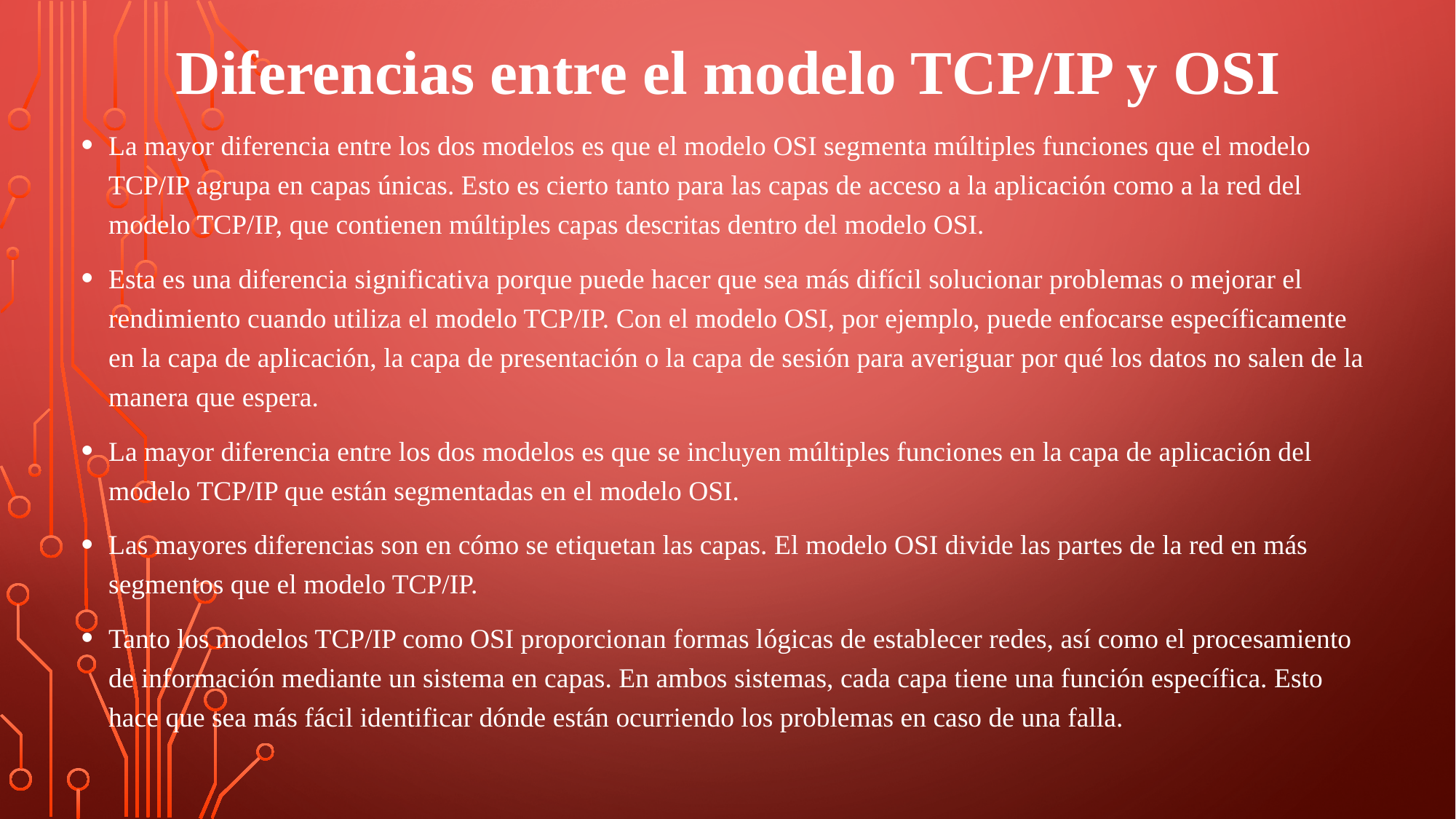

Diferencias entre el modelo TCP/IP y OSI
La mayor diferencia entre los dos modelos es que el modelo OSI segmenta múltiples funciones que el modelo TCP/IP agrupa en capas únicas. Esto es cierto tanto para las capas de acceso a la aplicación como a la red del modelo TCP/IP, que contienen múltiples capas descritas dentro del modelo OSI.
Esta es una diferencia significativa porque puede hacer que sea más difícil solucionar problemas o mejorar el rendimiento cuando utiliza el modelo TCP/IP. Con el modelo OSI, por ejemplo, puede enfocarse específicamente en la capa de aplicación, la capa de presentación o la capa de sesión para averiguar por qué los datos no salen de la manera que espera.
La mayor diferencia entre los dos modelos es que se incluyen múltiples funciones en la capa de aplicación del modelo TCP/IP que están segmentadas en el modelo OSI.
Las mayores diferencias son en cómo se etiquetan las capas. El modelo OSI divide las partes de la red en más segmentos que el modelo TCP/IP.
Tanto los modelos TCP/IP como OSI proporcionan formas lógicas de establecer redes, así como el procesamiento de información mediante un sistema en capas. En ambos sistemas, cada capa tiene una función específica. Esto hace que sea más fácil identificar dónde están ocurriendo los problemas en caso de una falla.